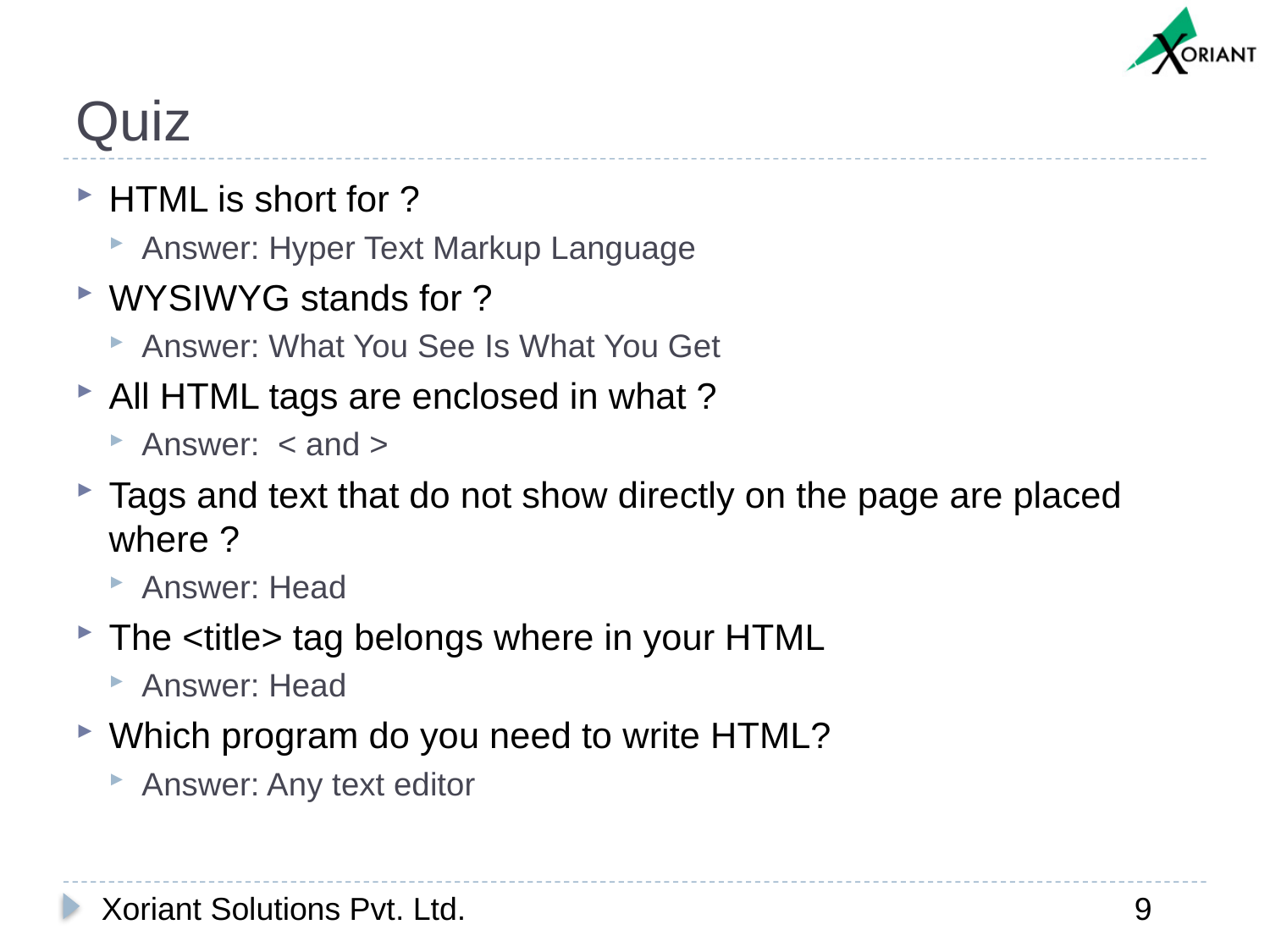

# Quiz
HTML is short for ?
Answer: Hyper Text Markup Language
WYSIWYG stands for ?
Answer: What You See Is What You Get
All HTML tags are enclosed in what ?
Answer:  < and >
Tags and text that do not show directly on the page are placed where ?
Answer: Head
The <title> tag belongs where in your HTML
Answer: Head
Which program do you need to write HTML?
Answer: Any text editor
Xoriant Solutions Pvt. Ltd.
9